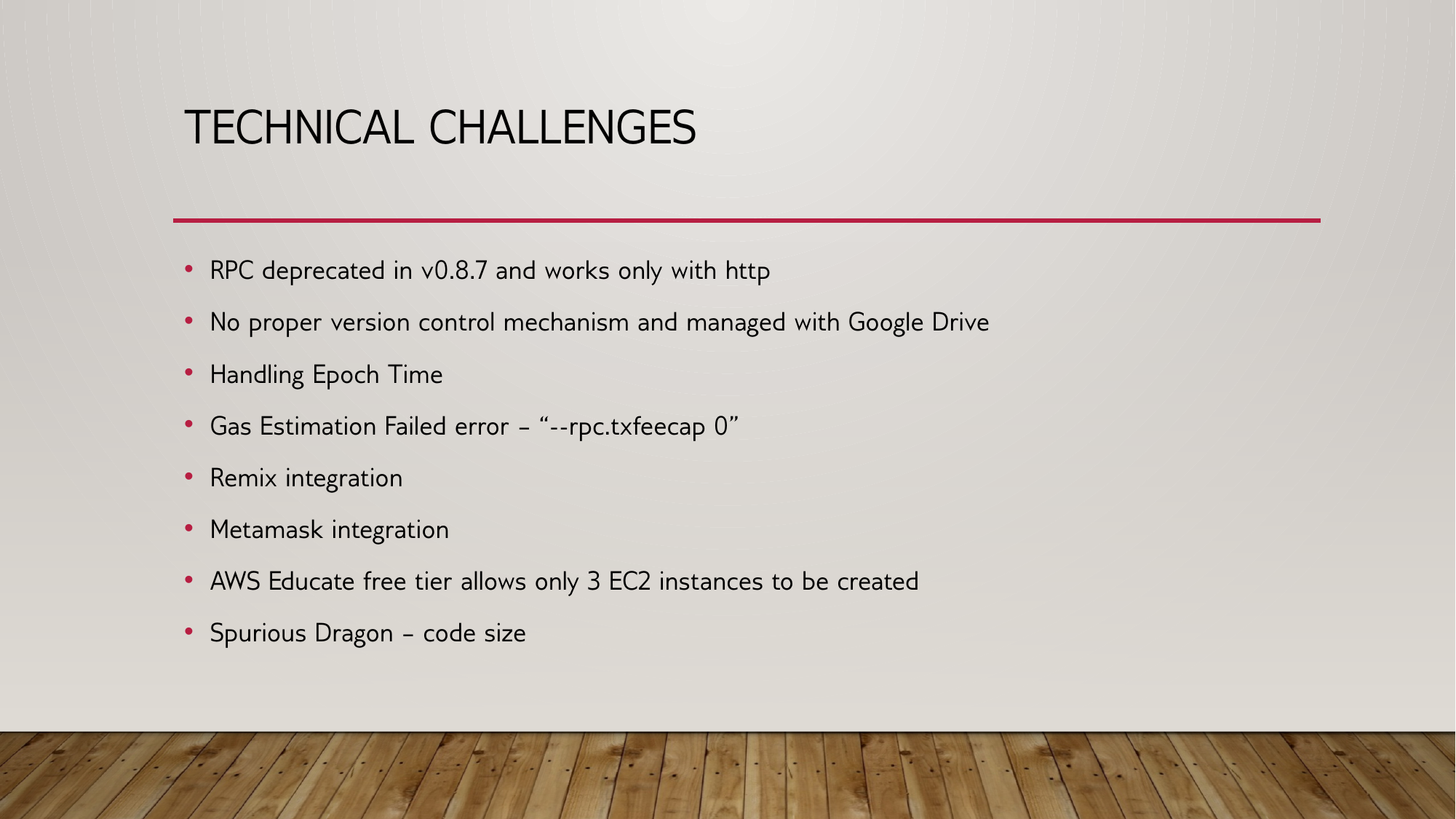

# Technical Challenges
RPC deprecated in v0.8.7 and works only with http
No proper version control mechanism and managed with Google Drive
Handling Epoch Time
Gas Estimation Failed error – “--rpc.txfeecap 0”
Remix integration
Metamask integration
AWS Educate free tier allows only 3 EC2 instances to be created
Spurious Dragon – code size